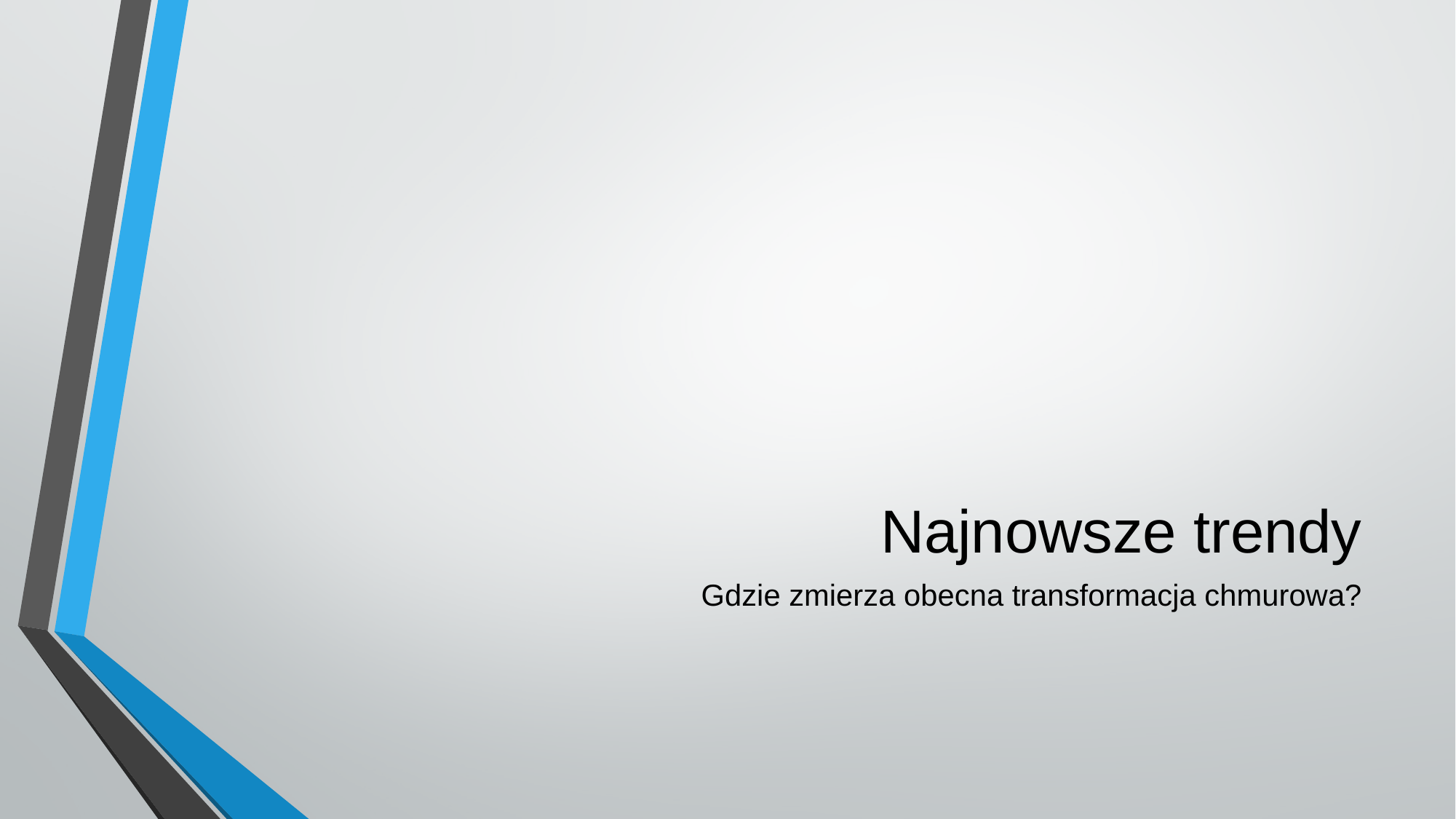

# Najnowsze trendy
Gdzie zmierza obecna transformacja chmurowa?